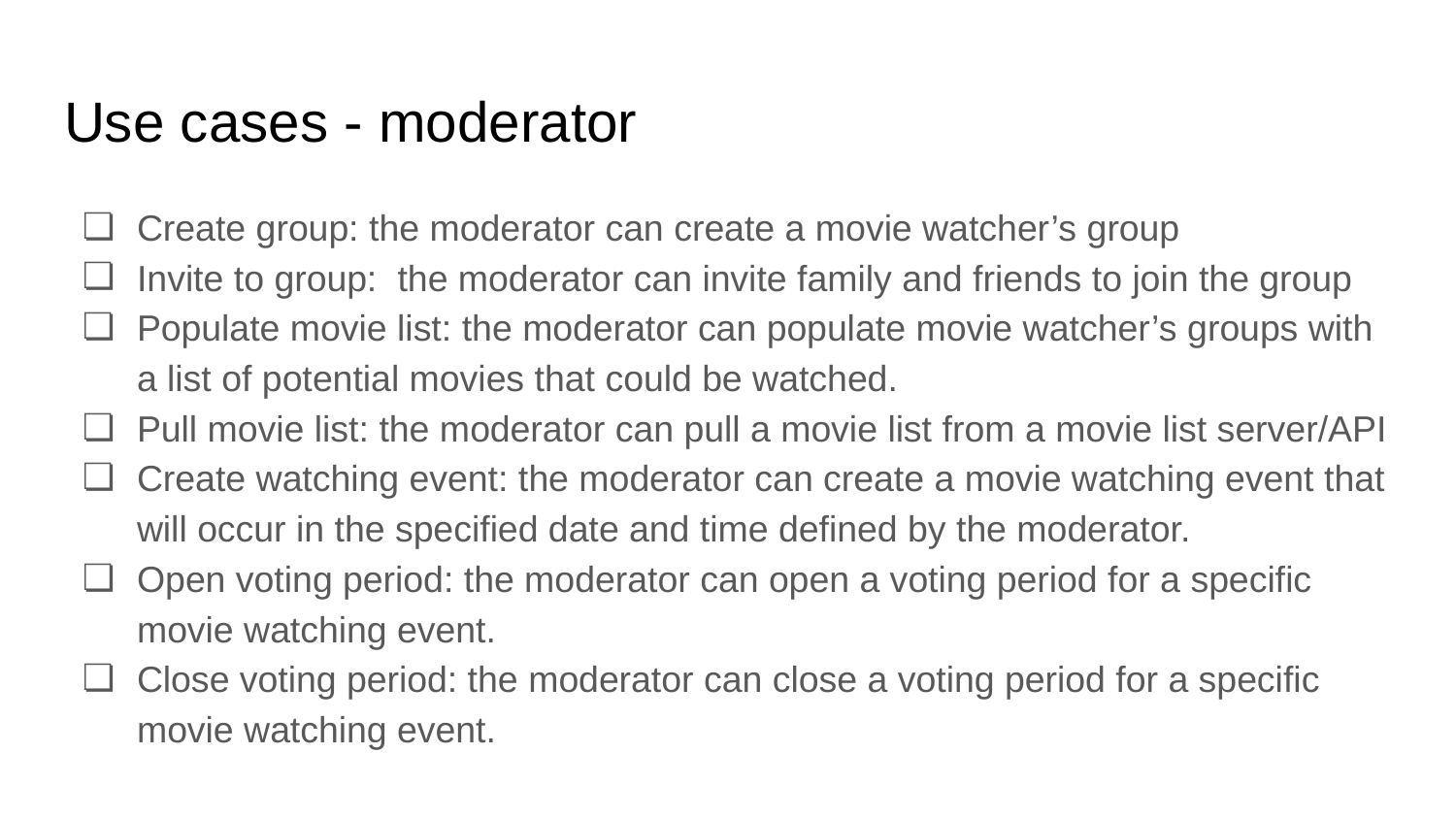

# Use cases - moderator

Create group: the moderator can create a movie watcher’s group
Invite to group:  the moderator can invite family and friends to join the group
Populate movie list: the moderator can populate movie watcher’s groups with a list of potential movies that could be watched.
Pull movie list: the moderator can pull a movie list from a movie list server/API
Create watching event: the moderator can create a movie watching event that will occur in the specified date and time defined by the moderator.
Open voting period: the moderator can open a voting period for a specific movie watching event.
Close voting period: the moderator can close a voting period for a specific movie watching event.